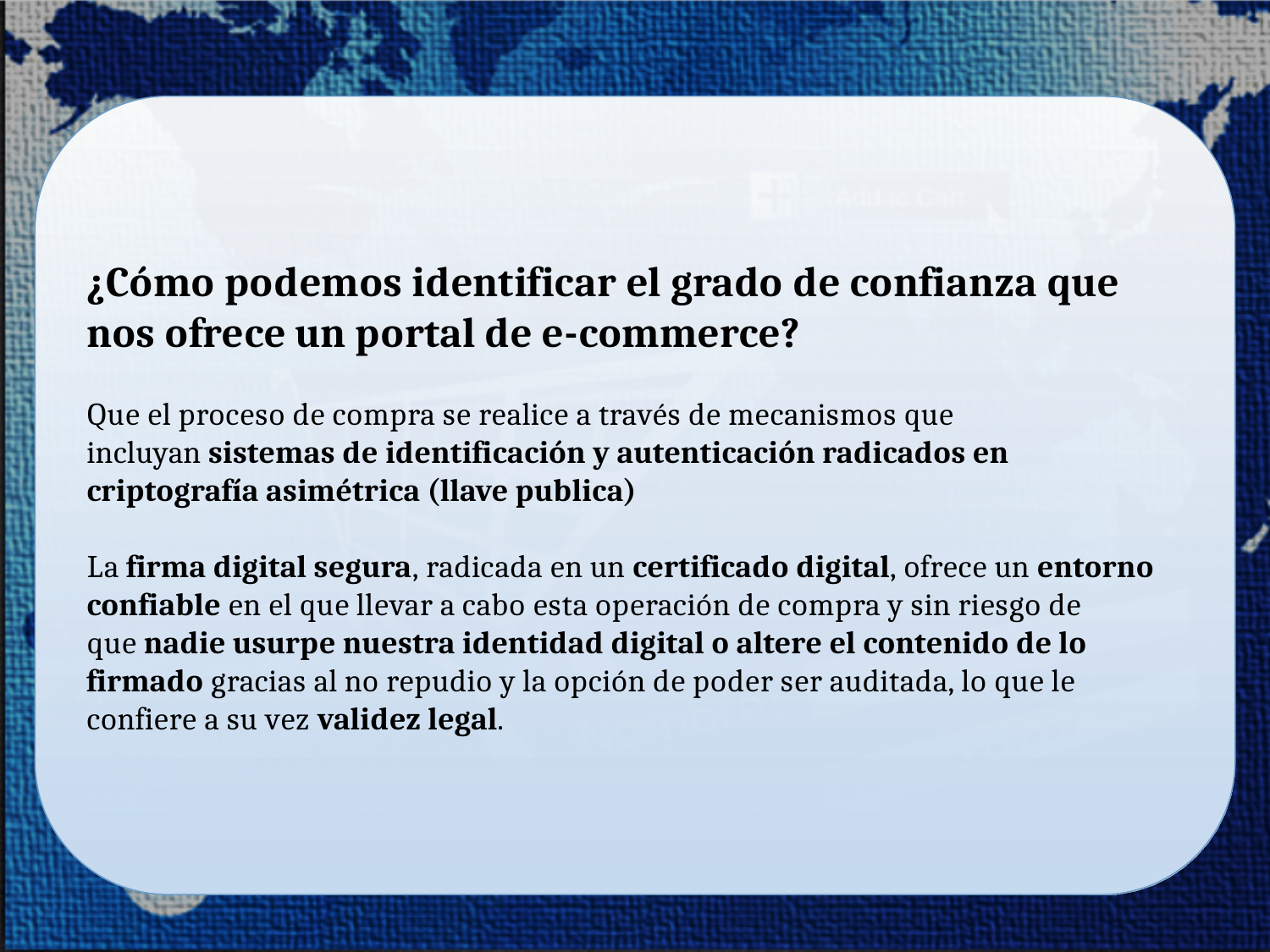

¿Cómo podemos identificar el grado de confianza que nos ofrece un portal de e-commerce?

Que el proceso de compra se realice a través de mecanismos que incluyan sistemas de identificación y autenticación radicados en criptografía asimétrica (llave publica)

La firma digital segura, radicada en un certificado digital, ofrece un entorno confiable en el que llevar a cabo esta operación de compra y sin riesgo de que nadie usurpe nuestra identidad digital o altere el contenido de lo firmado gracias al no repudio y la opción de poder ser auditada, lo que le confiere a su vez validez legal.